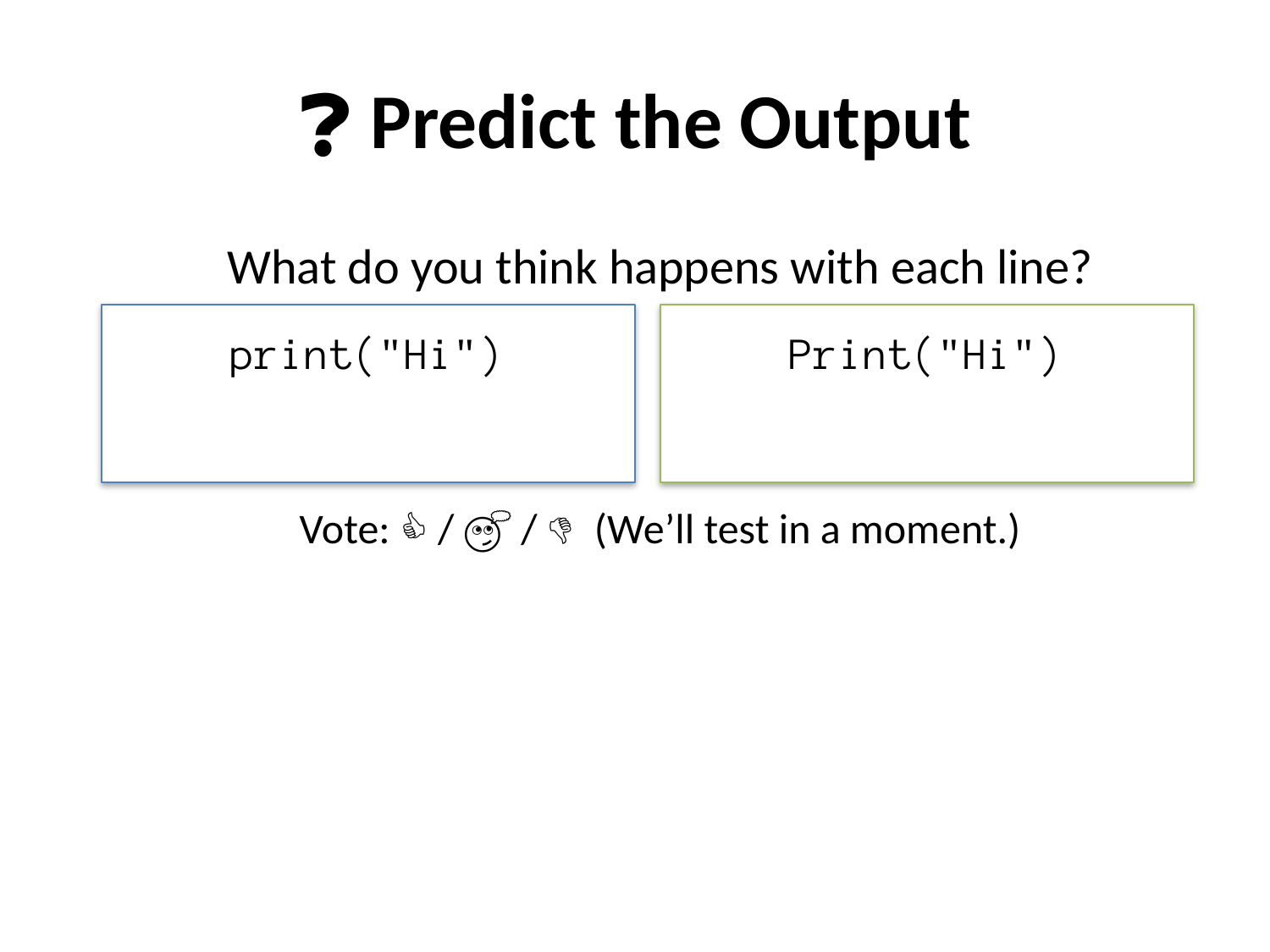

# ❓ Predict the Output
What do you think happens with each line?

print("Hi")
Print("Hi")
Vote: 👍 / 🤔 / 👎  (We’ll test in a moment.)